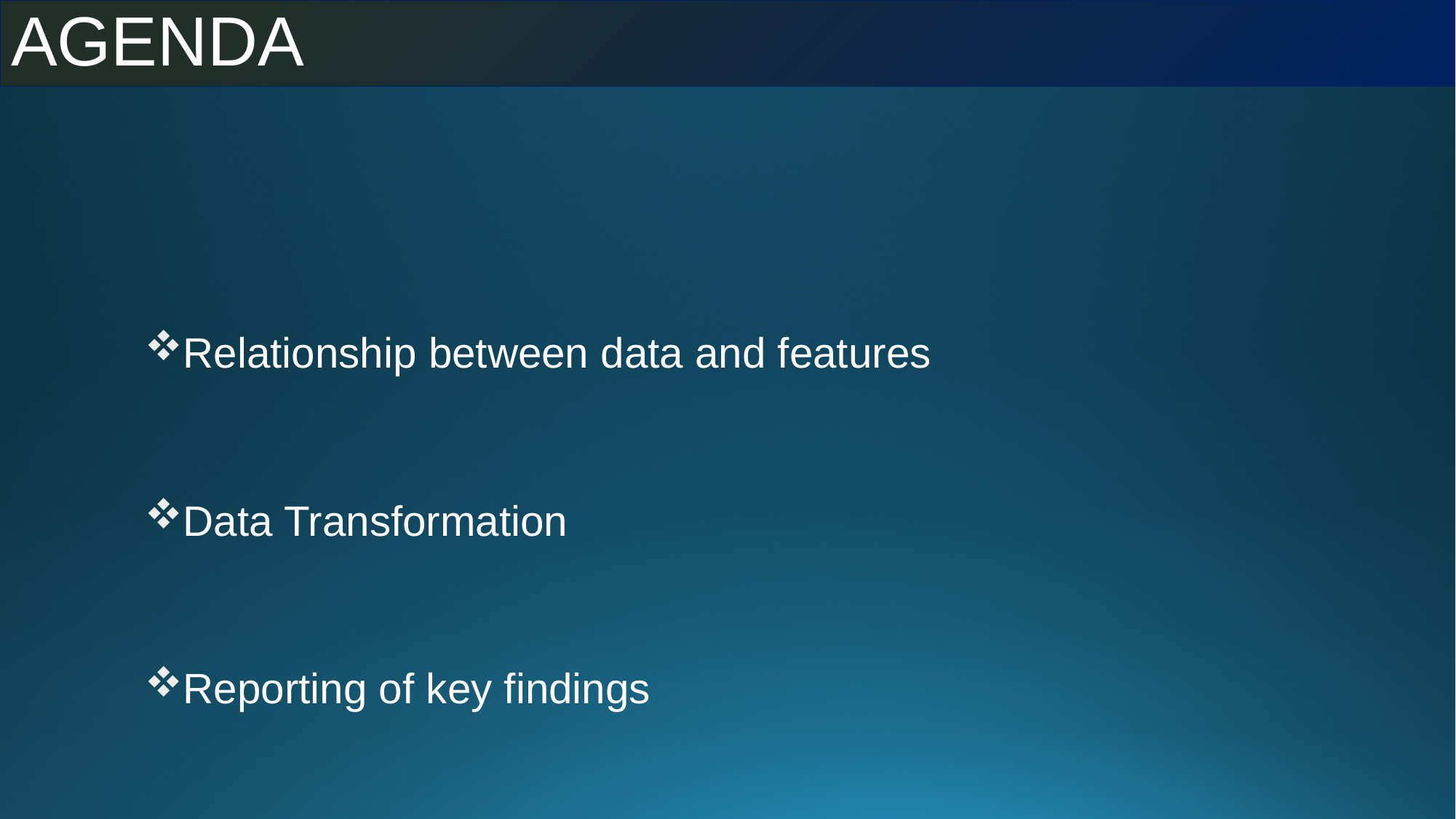

# AGENDA
Relationship between data and features
Data Transformation
Reporting of key findings